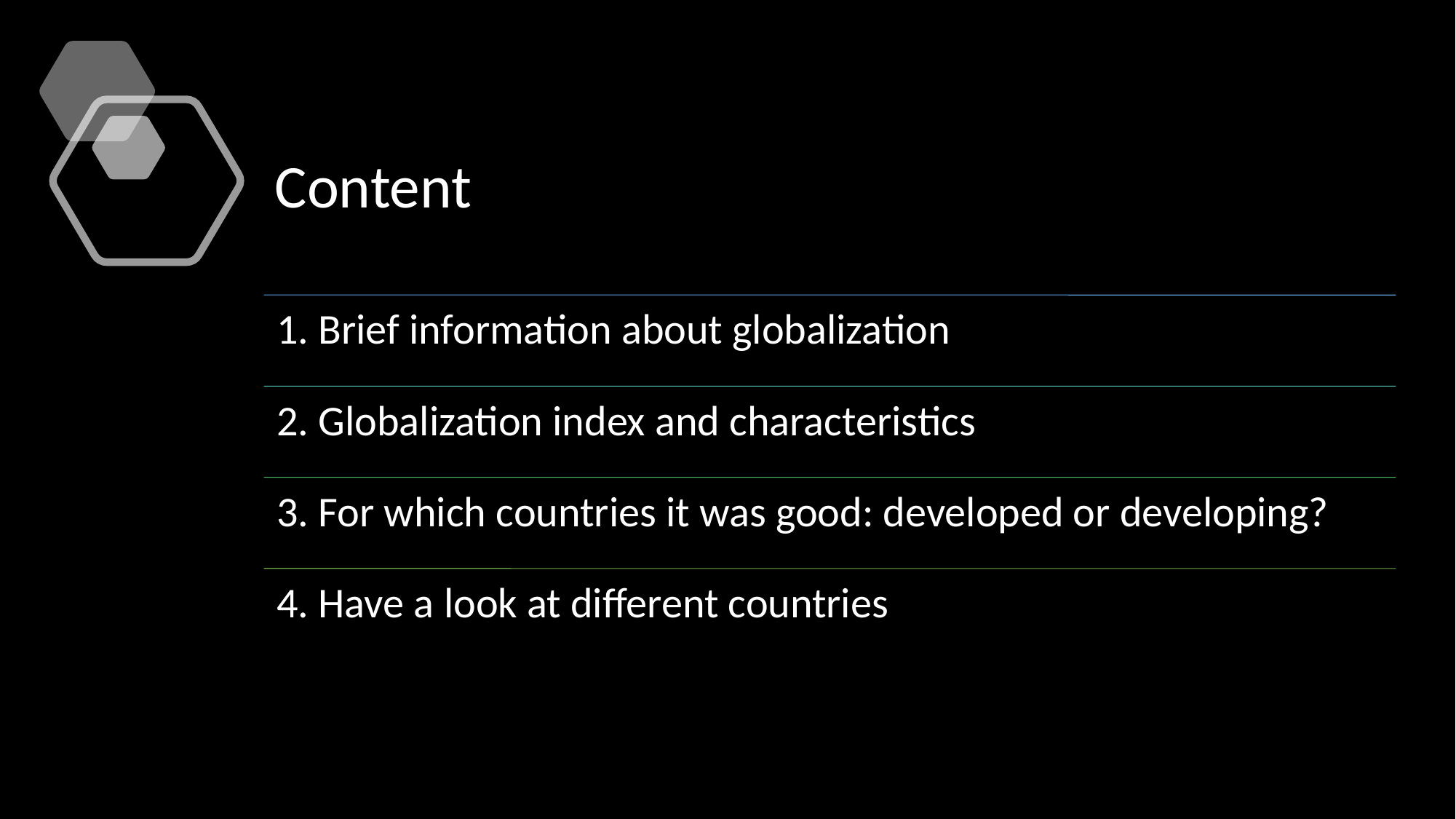

# Content
1. Brief information about globalization
2. Globalization index and characteristics
3. For which countries it was good: developed or developing?
4. Have a look at different countries